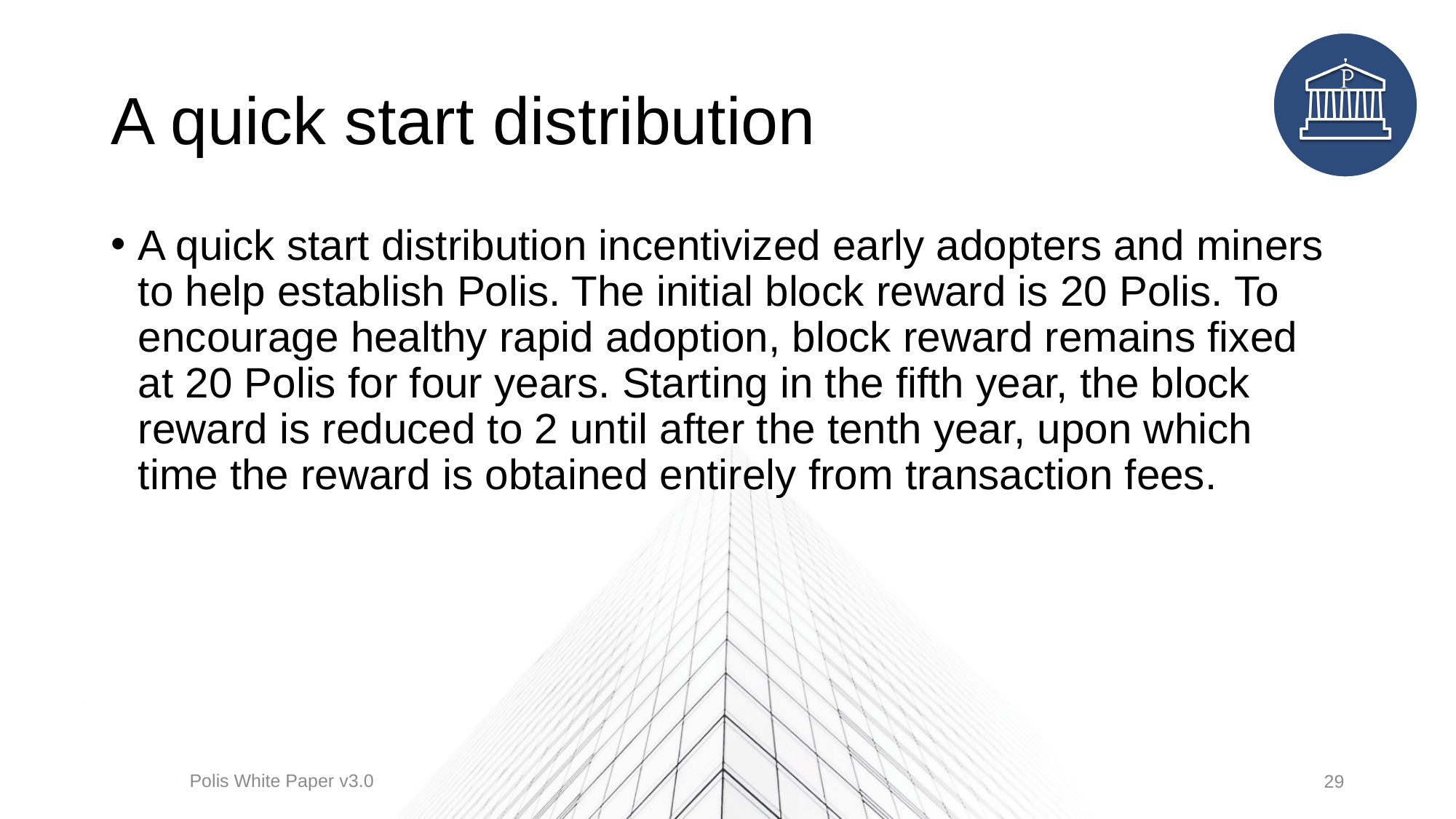

# A quick start distribution
A quick start distribution incentivized early adopters and miners to help establish Polis. The initial block reward is 20 Polis. To encourage healthy rapid adoption, block reward remains fixed at 20 Polis for four years. Starting in the fifth year, the block reward is reduced to 2 until after the tenth year, upon which time the reward is obtained entirely from transaction fees.
Polis White Paper v3.0
29